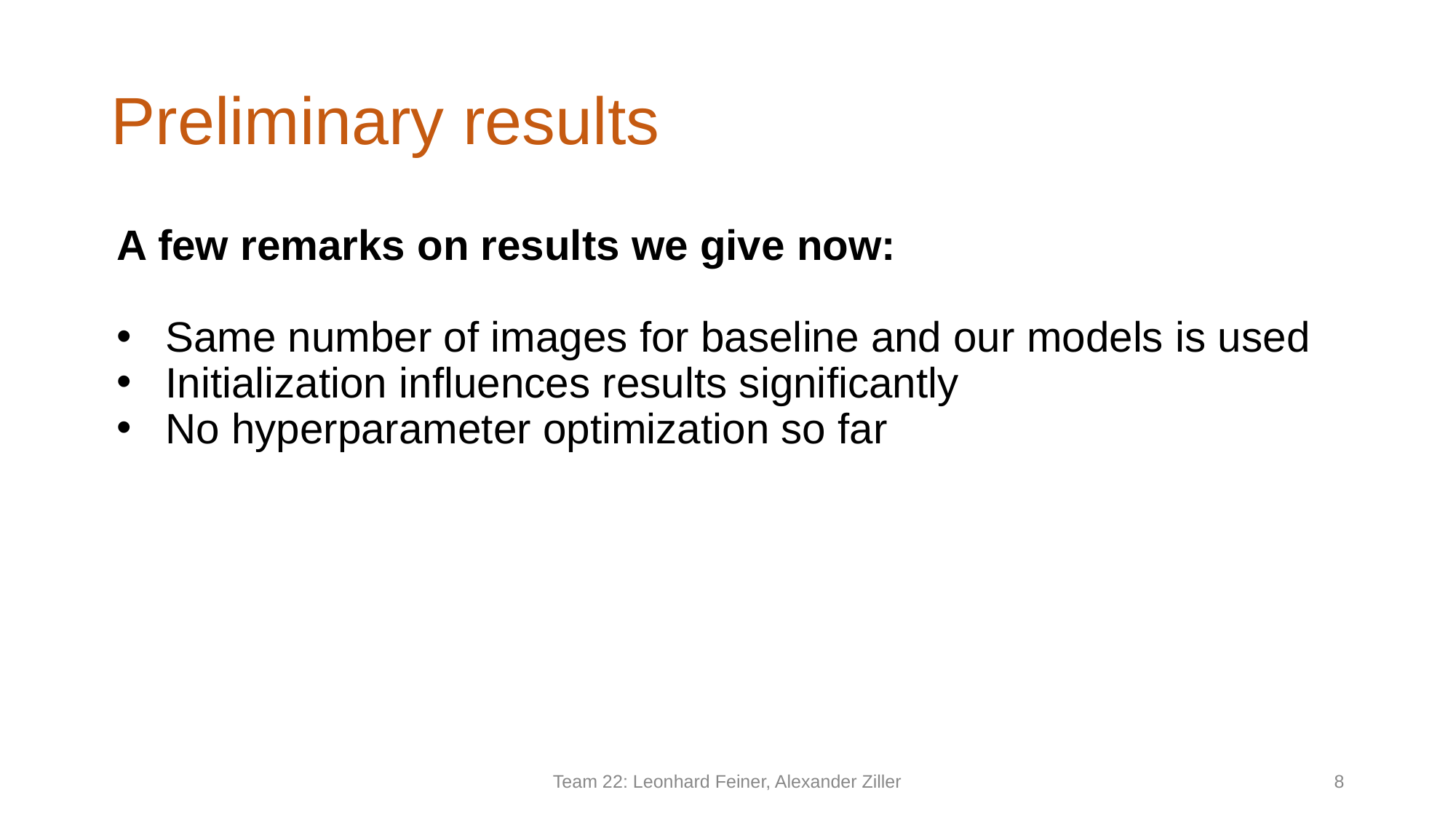

# Preliminary results
A few remarks on results we give now:

Same number of images for baseline and our models is used
Initialization influences results significantly
No hyperparameter optimization so far
Team 22: Leonhard Feiner, Alexander Ziller
8